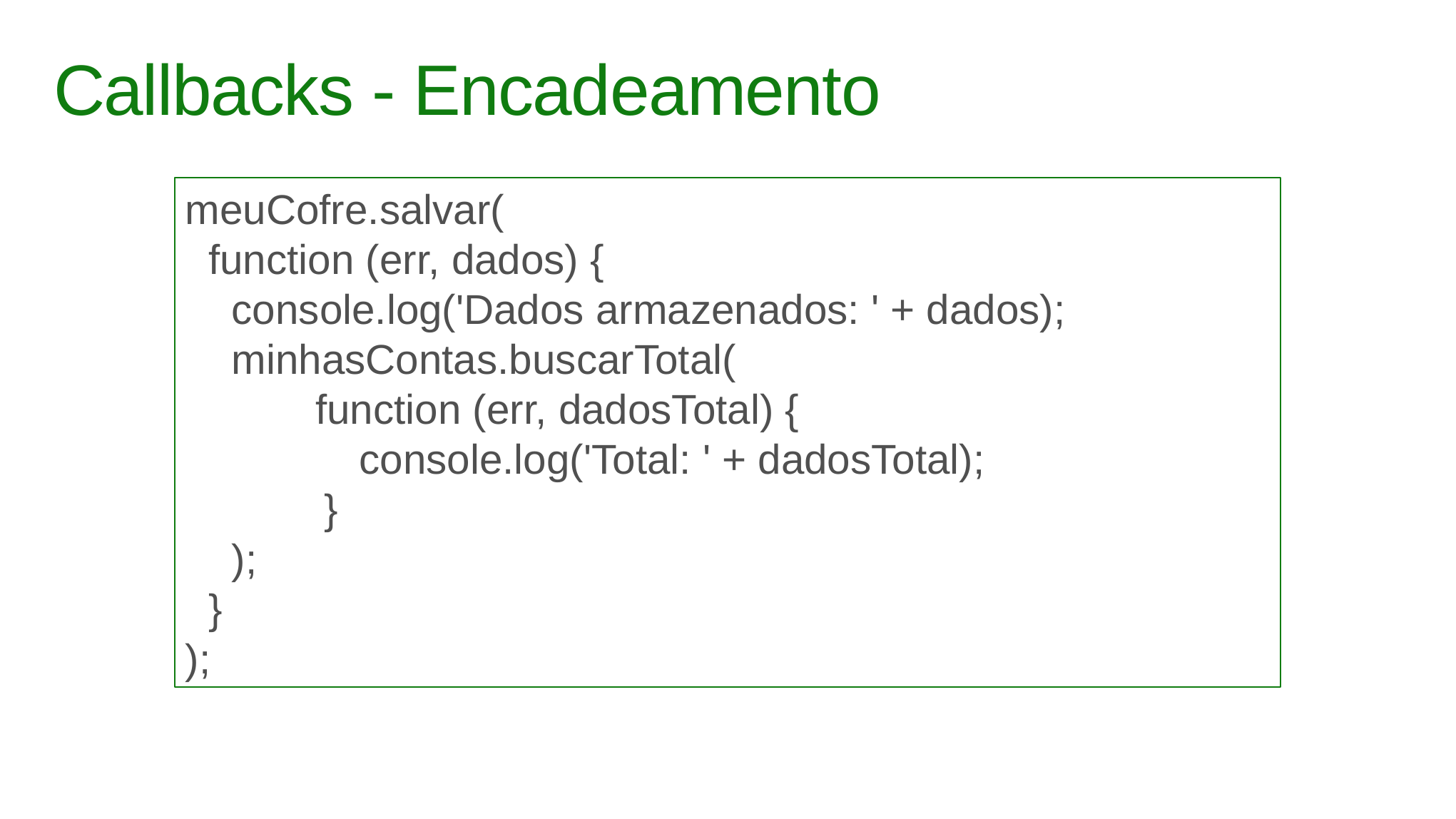

# Callbacks - Encadeamento
meuCofre.salvar(
  function (err, dados) {
    console.log('Dados armazenados: ' + dados);
    minhasContas.buscarTotal(
	  function (err, dadosTotal) {
               console.log('Total: ' + dadosTotal);
            }
    );
  }
);